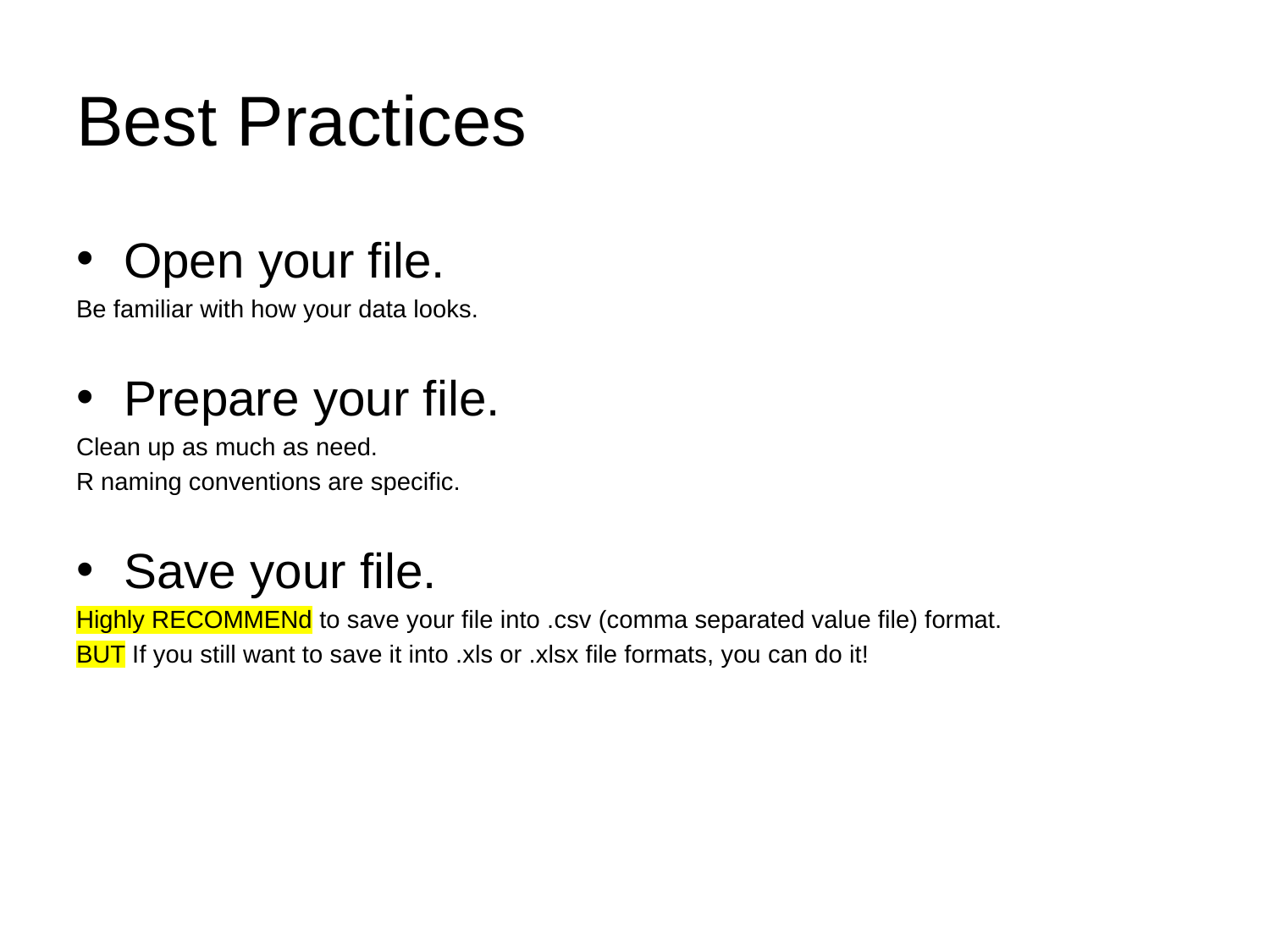

# Best Practices
Open your file.
Be familiar with how your data looks.

Prepare your file.
Clean up as much as need.
R naming conventions are specific.

Save your file.
Highly RECOMMENd to save your file into .csv (comma separated value file) format.
BUT If you still want to save it into .xls or .xlsx file formats, you can do it!